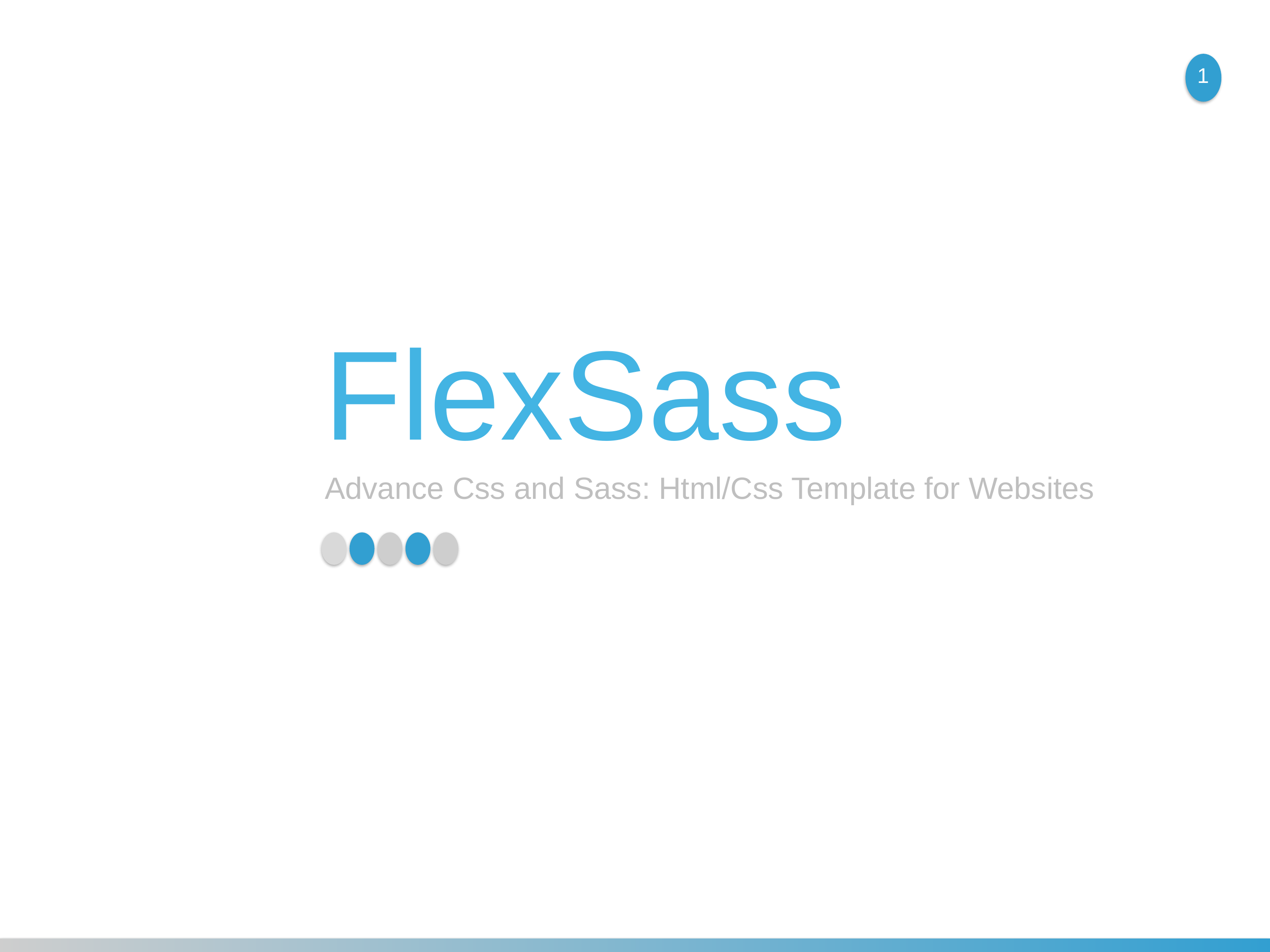

1
FlexSass
Advance Css and Sass: Html/Css Template for Websites